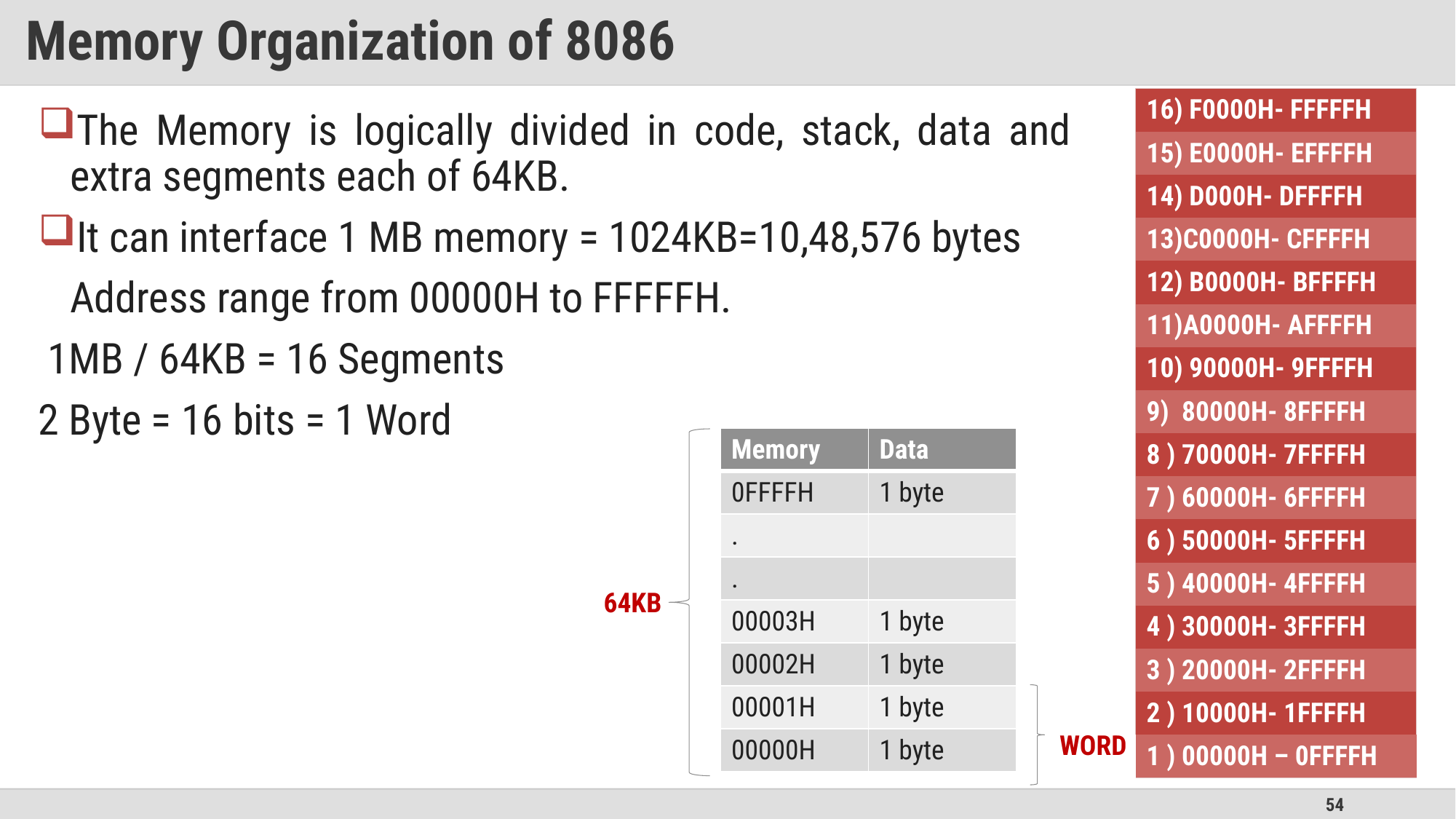

# Memory Organization of 8086

| 16) F0000H- FFFFFH |
| --- |
| 15) E0000H- EFFFFH |
| 14) D000H- DFFFFH |
| 13)C0000H- CFFFFH |
| 12) B0000H- BFFFFH |
| 11)A0000H- AFFFFH |
| 10) 90000H- 9FFFFH |
| 9) 80000H- 8FFFFH |
| 8 ) 70000H- 7FFFFH |
| 7 ) 60000H- 6FFFFH |
| 6 ) 50000H- 5FFFFH |
| 5 ) 40000H- 4FFFFH |
| 4 ) 30000H- 3FFFFH |
| 3 ) 20000H- 2FFFFH |
| 2 ) 10000H- 1FFFFH |
| 1 ) 00000H – 0FFFFH |
The Memory is logically divided in code, stack, data and extra segments each of 64KB.
It can interface 1 MB memory = 1024KB=10,48,576 bytes
	Address range from 00000H to FFFFFH.
 1MB / 64KB = 16 Segments
2 Byte = 16 bits = 1 Word

| Memory | Data |
| --- | --- |
| 0FFFFH | 1 byte |
| . |  |
| . |  |
| 00003H | 1 byte |
| 00002H | 1 byte |
| 00001H | 1 byte |
| 00000H | 1 byte |

64KB

WORD